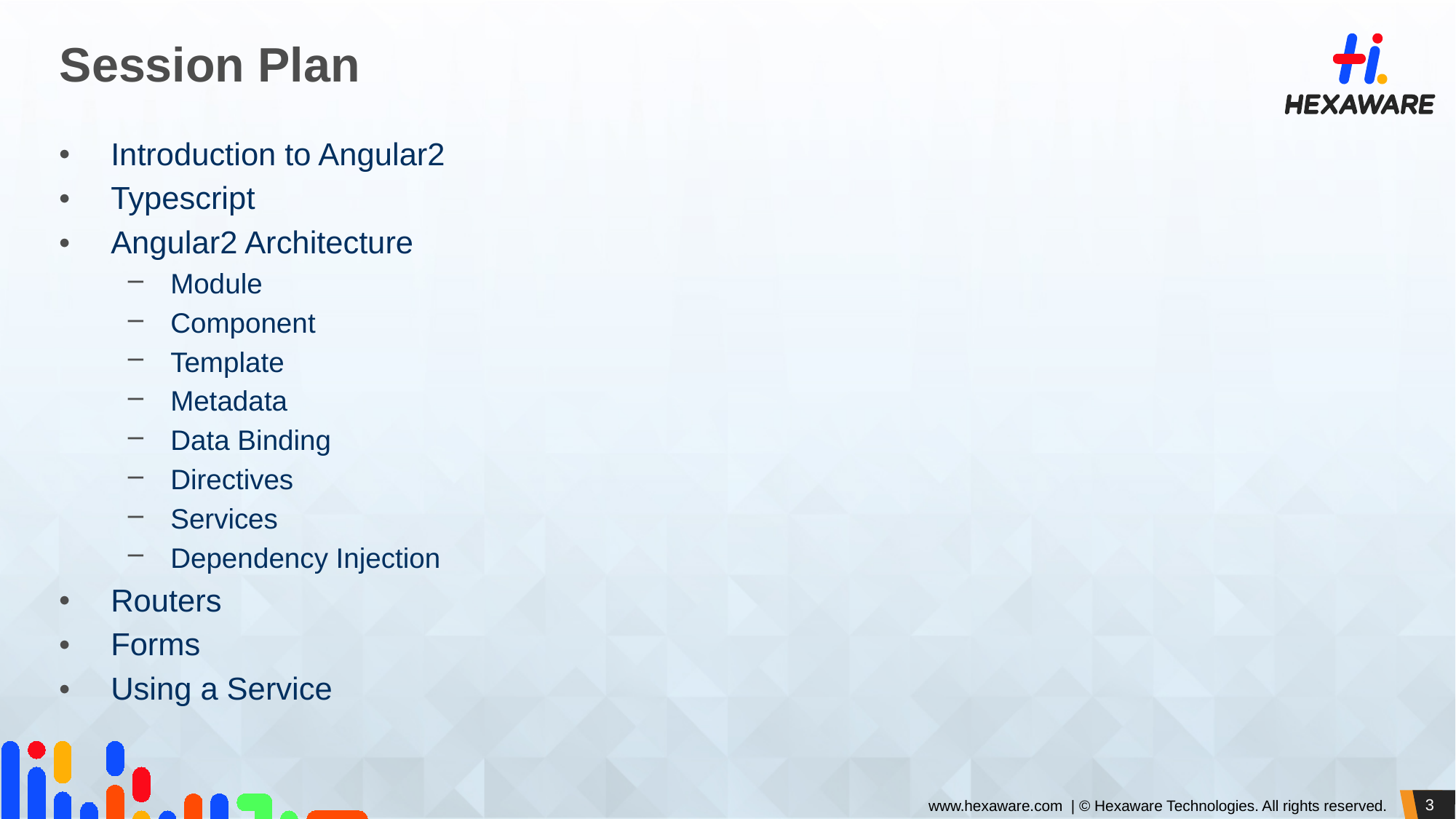

# Session Plan
Introduction to Angular2
Typescript
Angular2 Architecture
Module
Component
Template
Metadata
Data Binding
Directives
Services
Dependency Injection
Routers
Forms
Using a Service